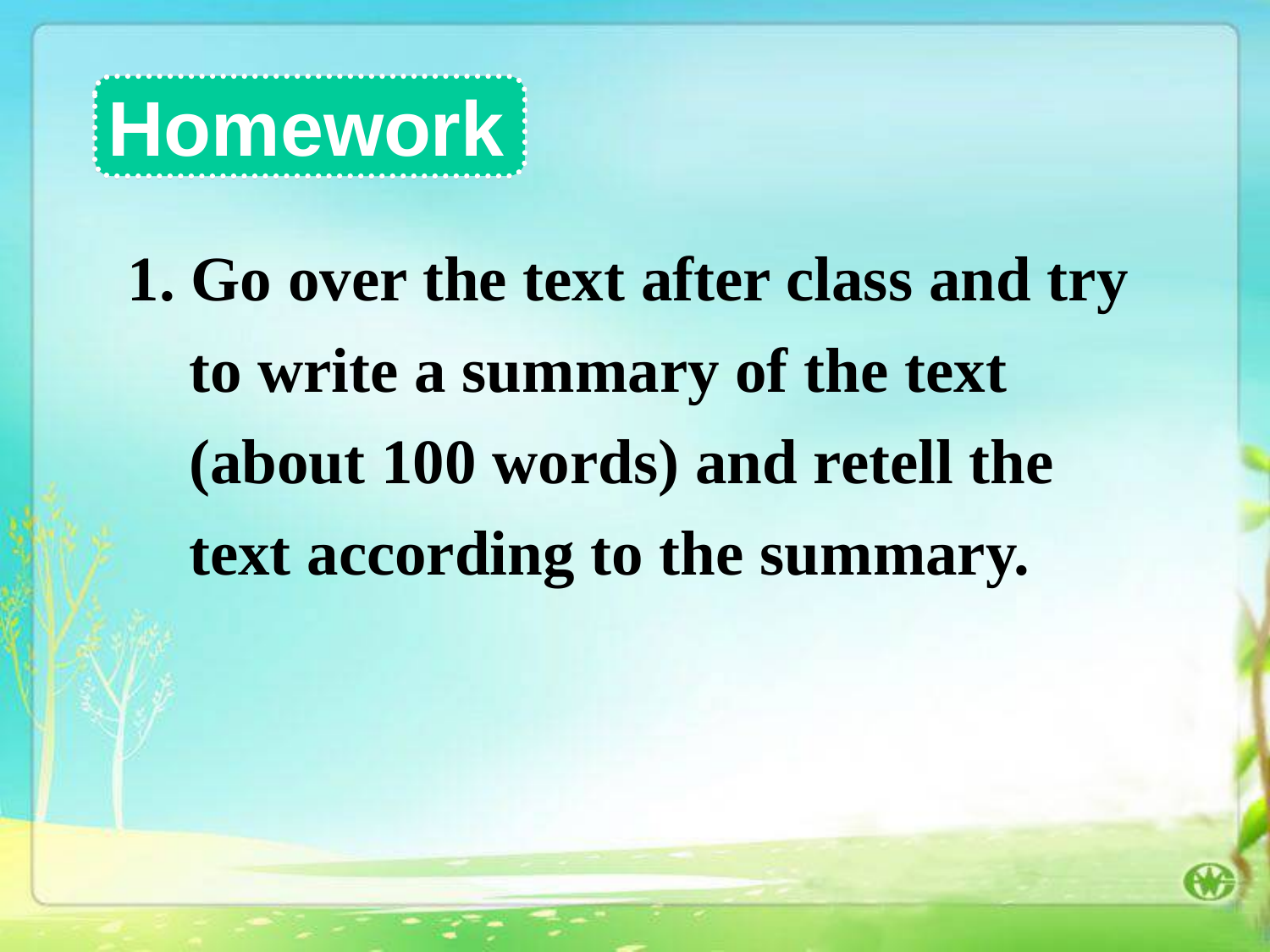

# Homework

1. Go over the text after class and try to write a summary of the text (about 100 words) and retell the text according to the summary.